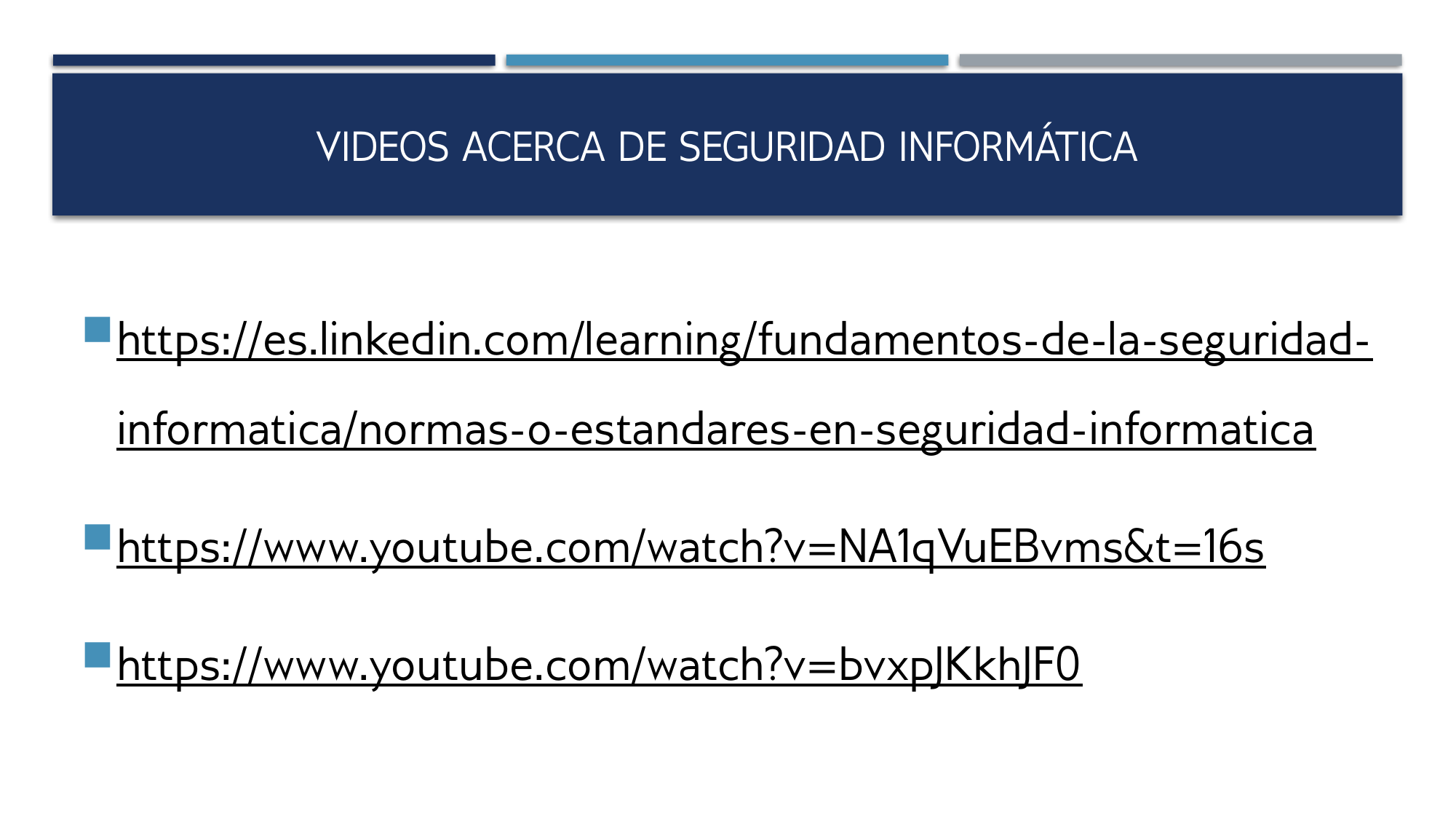

# Videos acerca de seguridad informática
https://es.linkedin.com/learning/fundamentos-de-la-seguridad-informatica/normas-o-estandares-en-seguridad-informatica
https://www.youtube.com/watch?v=NA1qVuEBvms&t=16s
https://www.youtube.com/watch?v=bvxpJKkhJF0